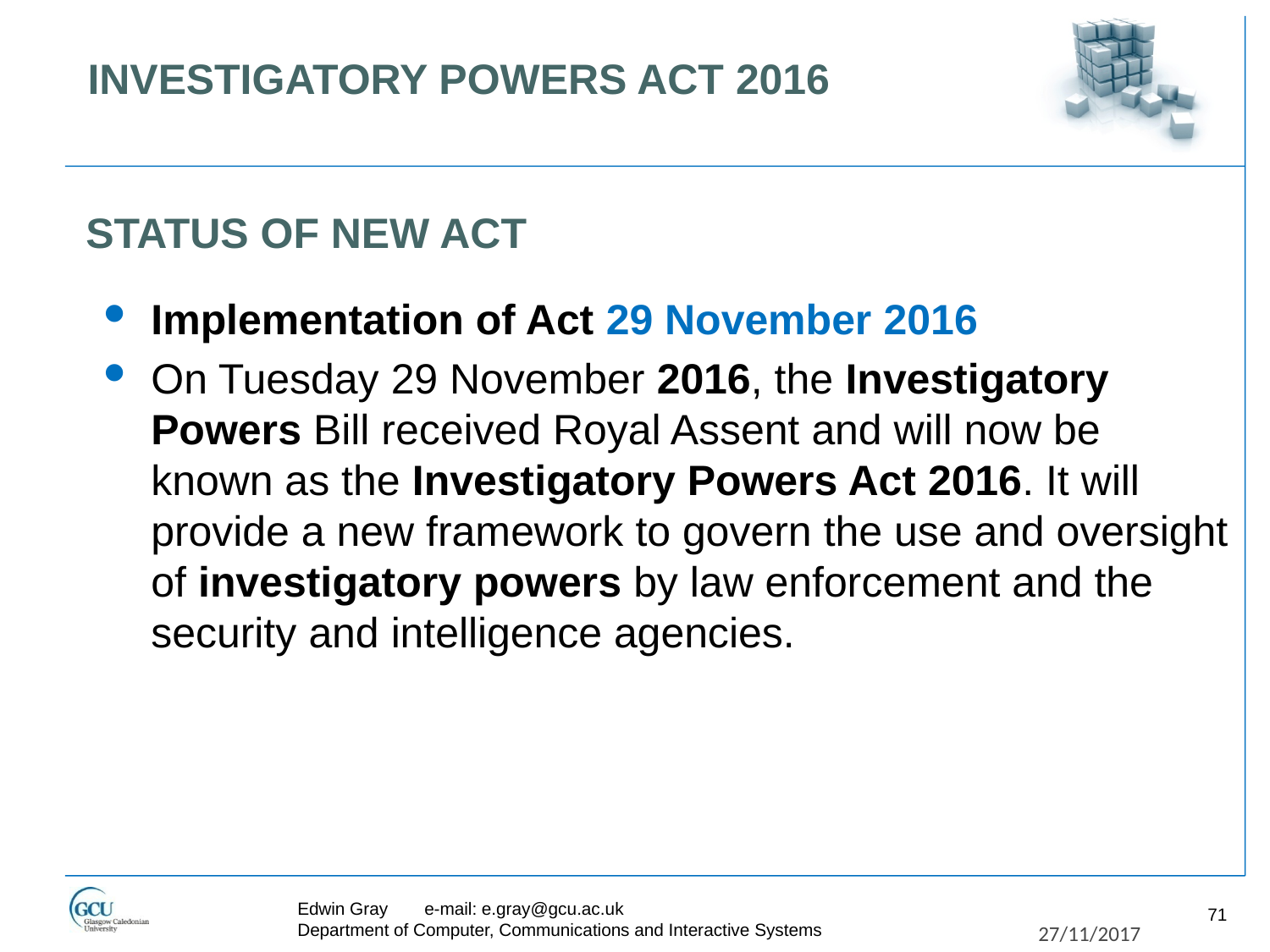

INVESTIGATORY POWERS ACT 2016
# STATUS OF NEW ACT
Implementation of Act 29 November 2016
On Tuesday 29 November 2016, the Investigatory Powers Bill received Royal Assent and will now be known as the Investigatory Powers Act 2016. It will provide a new framework to govern the use and oversight of investigatory powers by law enforcement and the security and intelligence agencies.

Edwin Gray	e-mail: e.gray@gcu.ac.uk
Department of Computer, Communications and Interactive Systems
71
27/11/2017